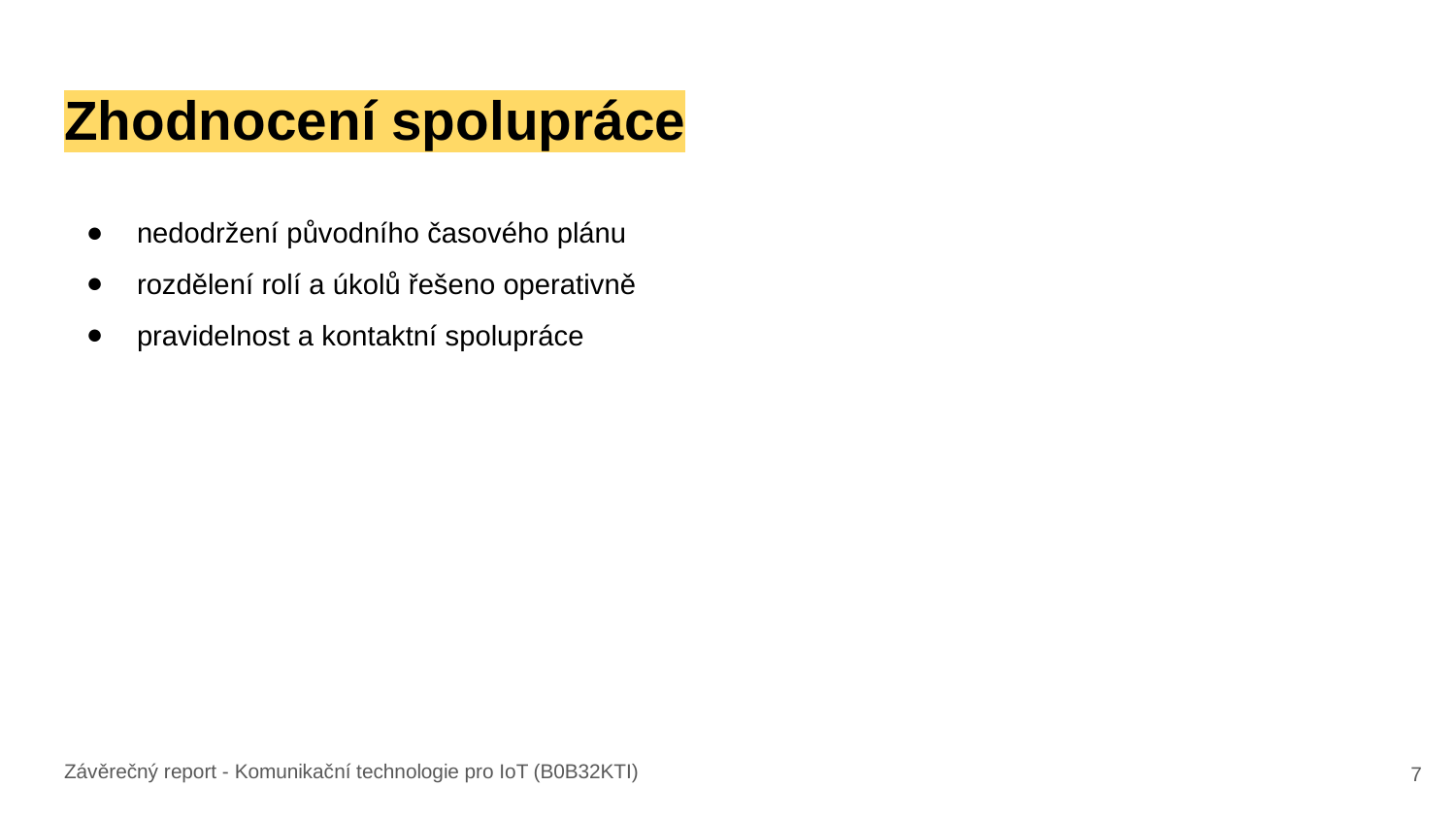

# Zhodnocení spolupráce
nedodržení původního časového plánu
rozdělení rolí a úkolů řešeno operativně
pravidelnost a kontaktní spolupráce
7
Závěrečný report - Komunikační technologie pro IoT (B0B32KTI)